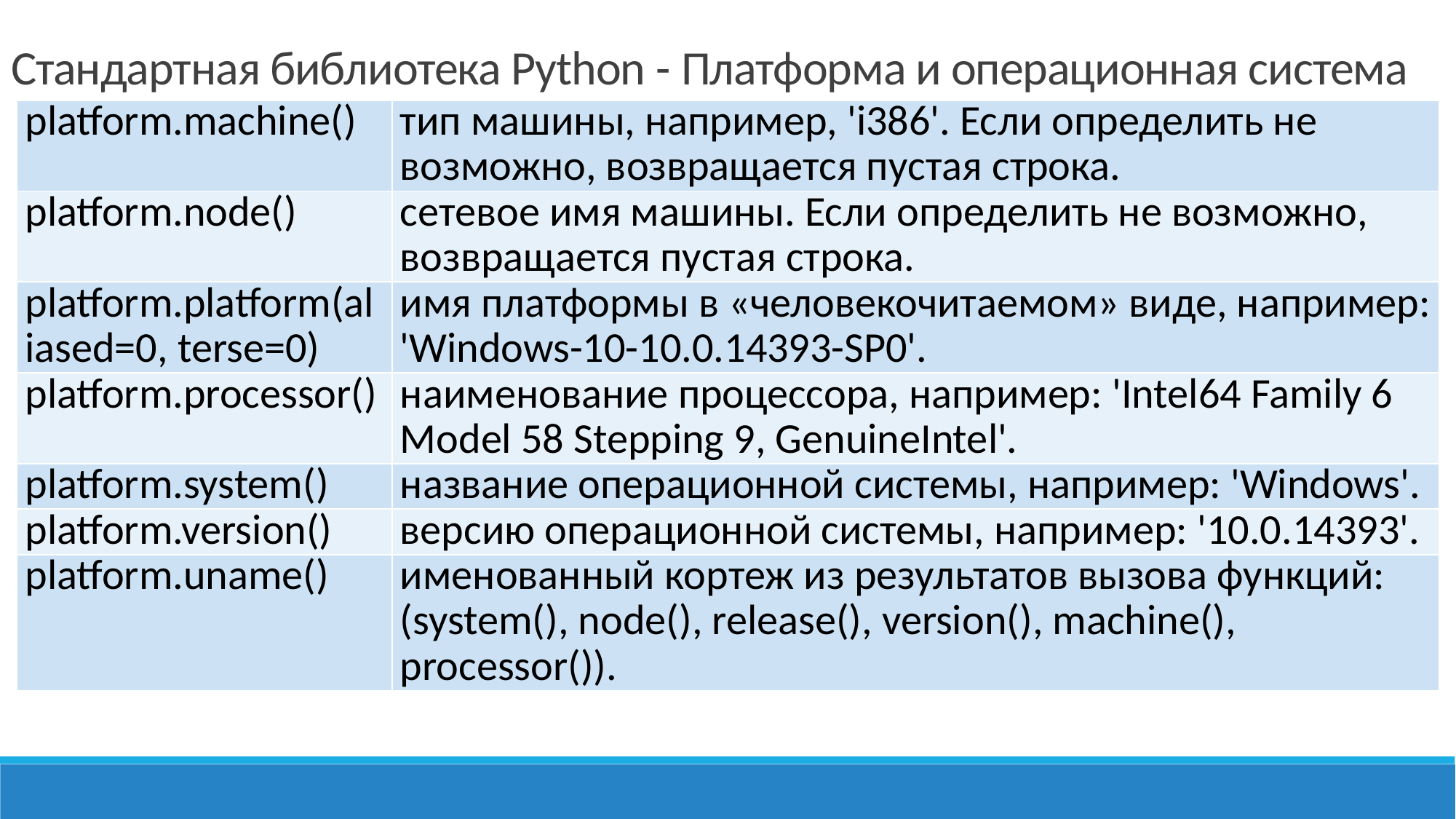

Стандартная библиотека Python - Платформа и операционная система
| platform.machine() | тип машины, например, 'i386'. Если определить не возможно, возвращается пустая строка. |
| --- | --- |
| platform.node() | сетевое имя машины. Если определить не возможно, возвращается пустая строка. |
| platform.platform(aliased=0, terse=0) | имя платформы в «человекочитаемом» виде, например: 'Windows-10-10.0.14393-SP0'. |
| platform.processor() | наименование процессора, например: 'Intel64 Family 6 Model 58 Stepping 9, GenuineIntel'. |
| platform.system() | название операционной системы, например: 'Windows'. |
| platform.version() | версию операционной системы, например: '10.0.14393'. |
| platform.uname() | именованный кортеж из результатов вызова функций: (system(), node(), release(), version(), machine(), processor()). |